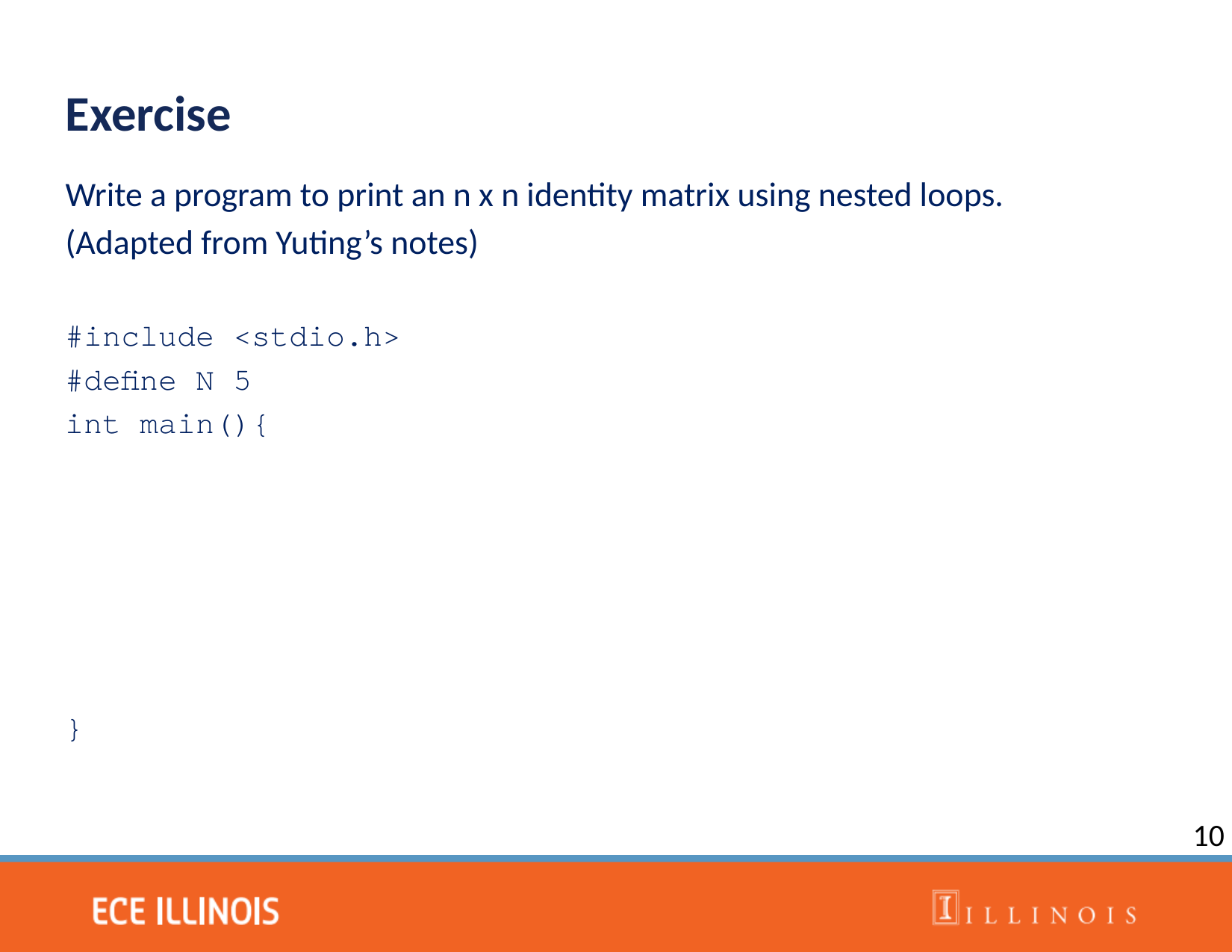

Exercise
Write a program to print an n x n identity matrix using nested loops.
(Adapted from Yuting’s notes)

#include <stdio.h>
#define N 5
int main(){

}
10